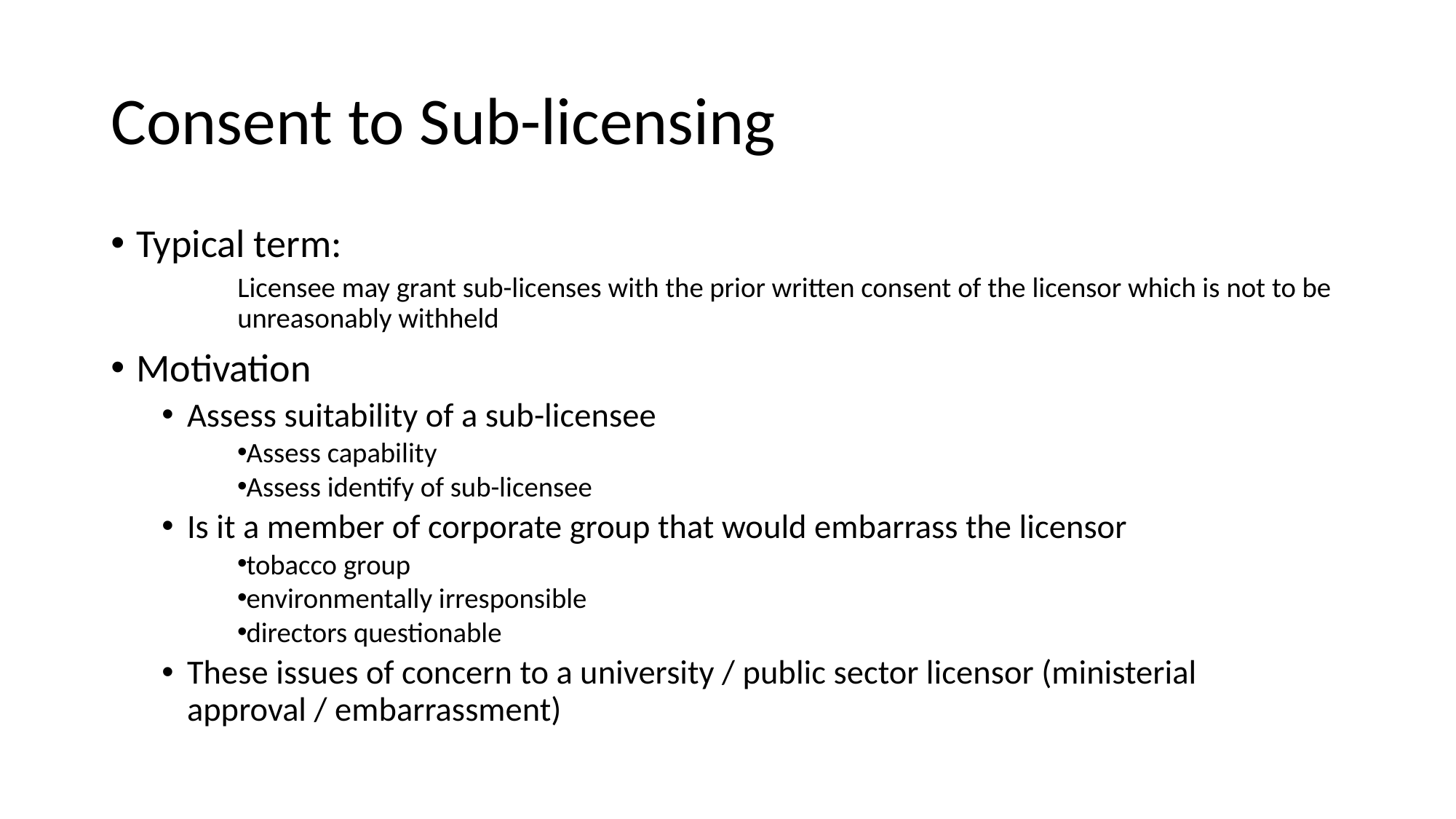

# Consent to Sub-licensing
Typical term:
Licensee may grant sub-licenses with the prior written consent of the licensor which is not to be unreasonably withheld
Motivation
Assess suitability of a sub-licensee
Assess capability
Assess identify of sub-licensee
Is it a member of corporate group that would embarrass the licensor
tobacco group
environmentally irresponsible
directors questionable
These issues of concern to a university / public sector licensor (ministerial approval / embarrassment)